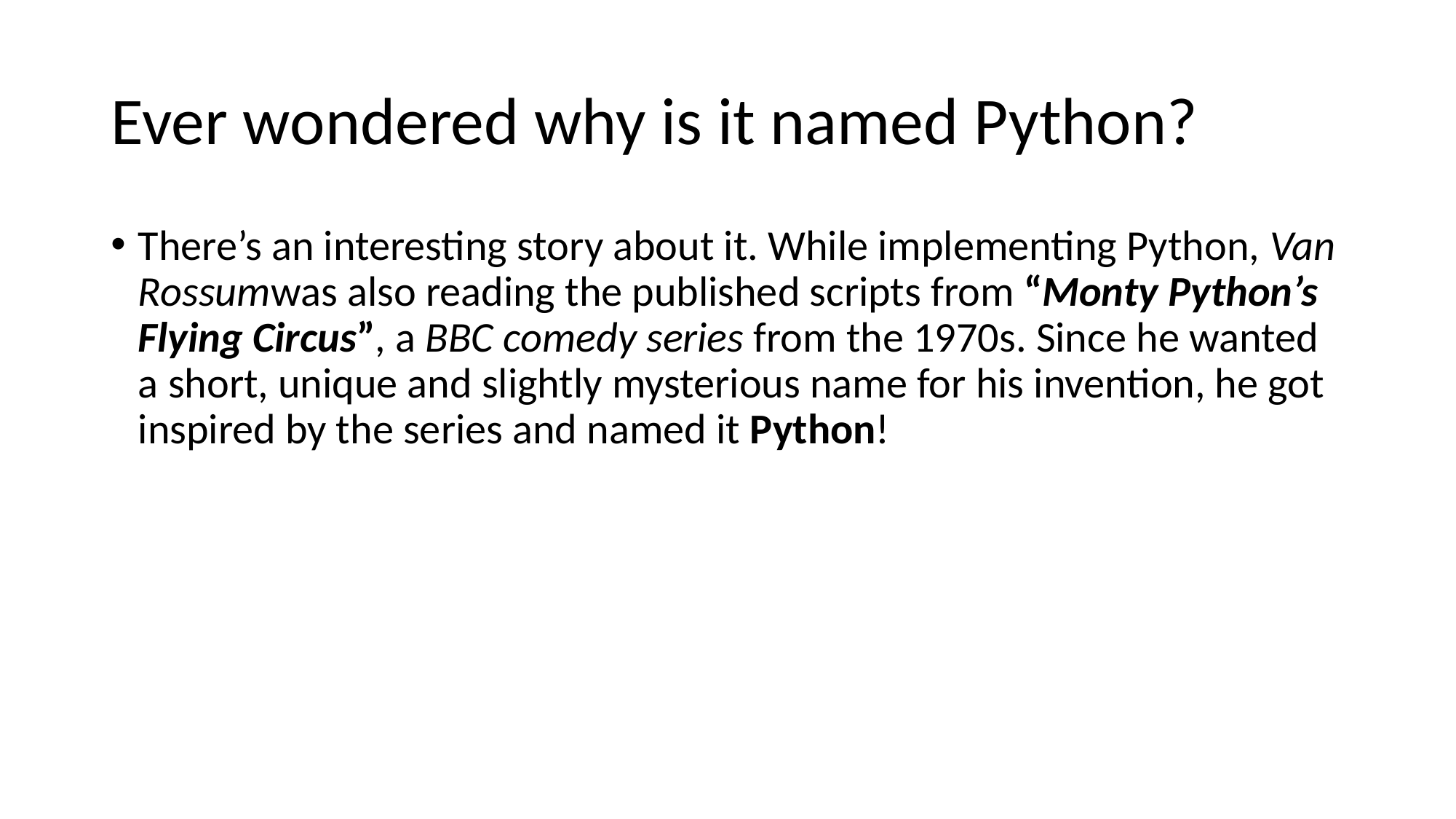

# Ever wondered why is it named Python?
There’s an interesting story about it. While implementing Python, Van Rossumwas also reading the published scripts from “Monty Python’s Flying Circus”, a BBC comedy series from the 1970s. Since he wanted a short, unique and slightly mysterious name for his invention, he got inspired by the series and named it Python!